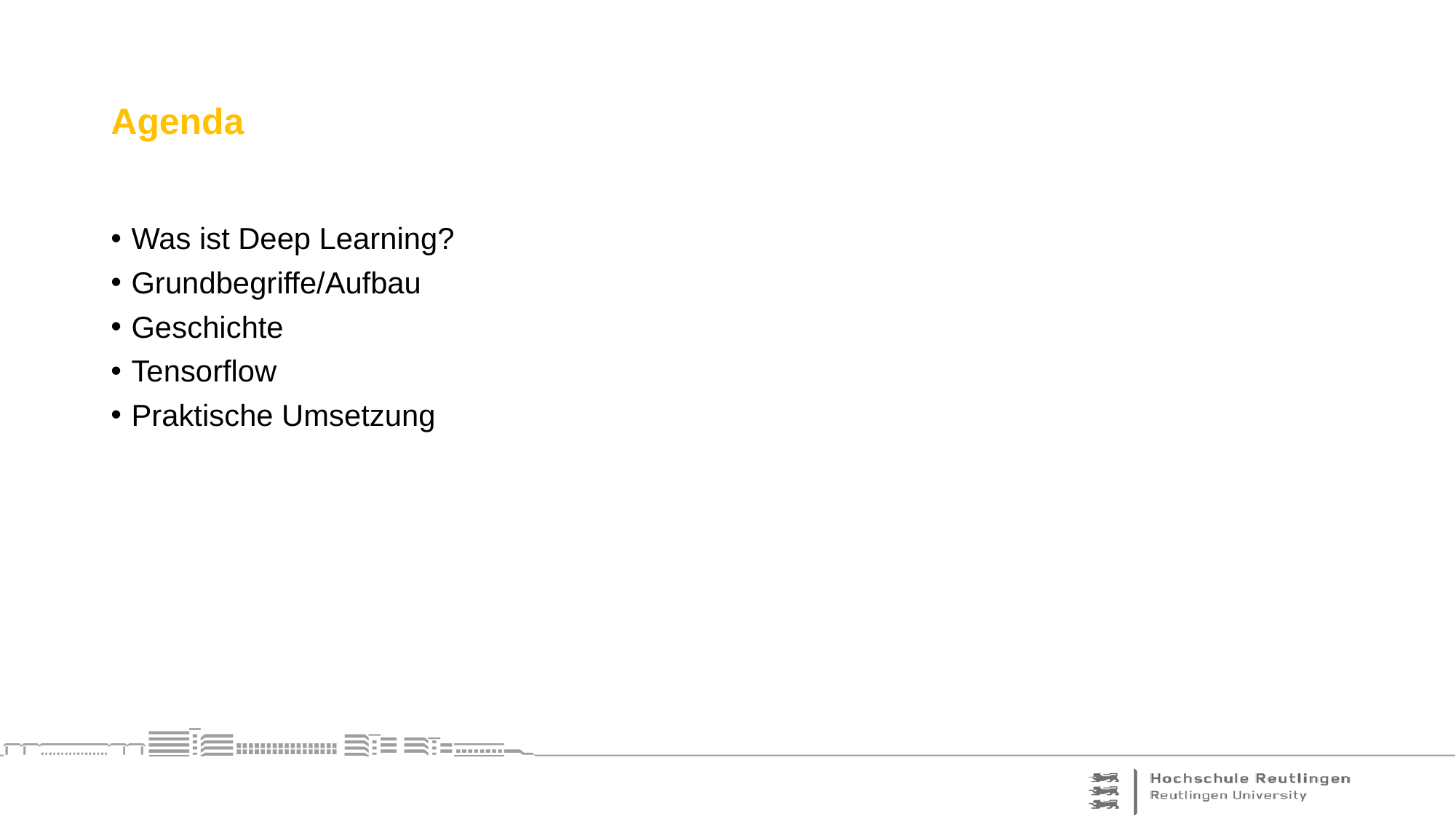

# Agenda
Was ist Deep Learning?
Grundbegriffe/Aufbau
Geschichte
Tensorflow
Praktische Umsetzung